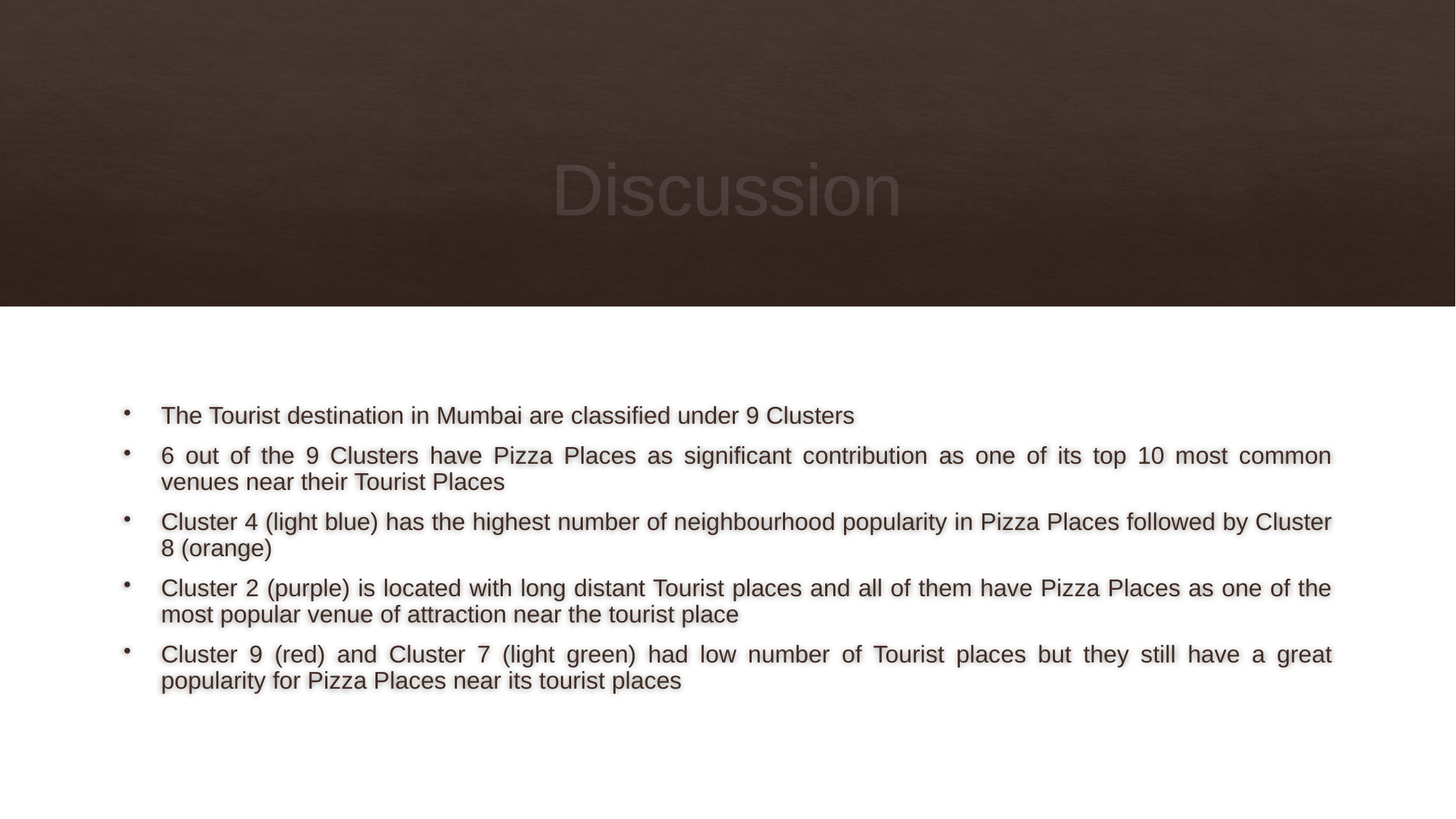

# Discussion
The Tourist destination in Mumbai are classified under 9 Clusters
6 out of the 9 Clusters have Pizza Places as significant contribution as one of its top 10 most common venues near their Tourist Places
Cluster 4 (light blue) has the highest number of neighbourhood popularity in Pizza Places followed by Cluster 8 (orange)
Cluster 2 (purple) is located with long distant Tourist places and all of them have Pizza Places as one of the most popular venue of attraction near the tourist place
Cluster 9 (red) and Cluster 7 (light green) had low number of Tourist places but they still have a great popularity for Pizza Places near its tourist places